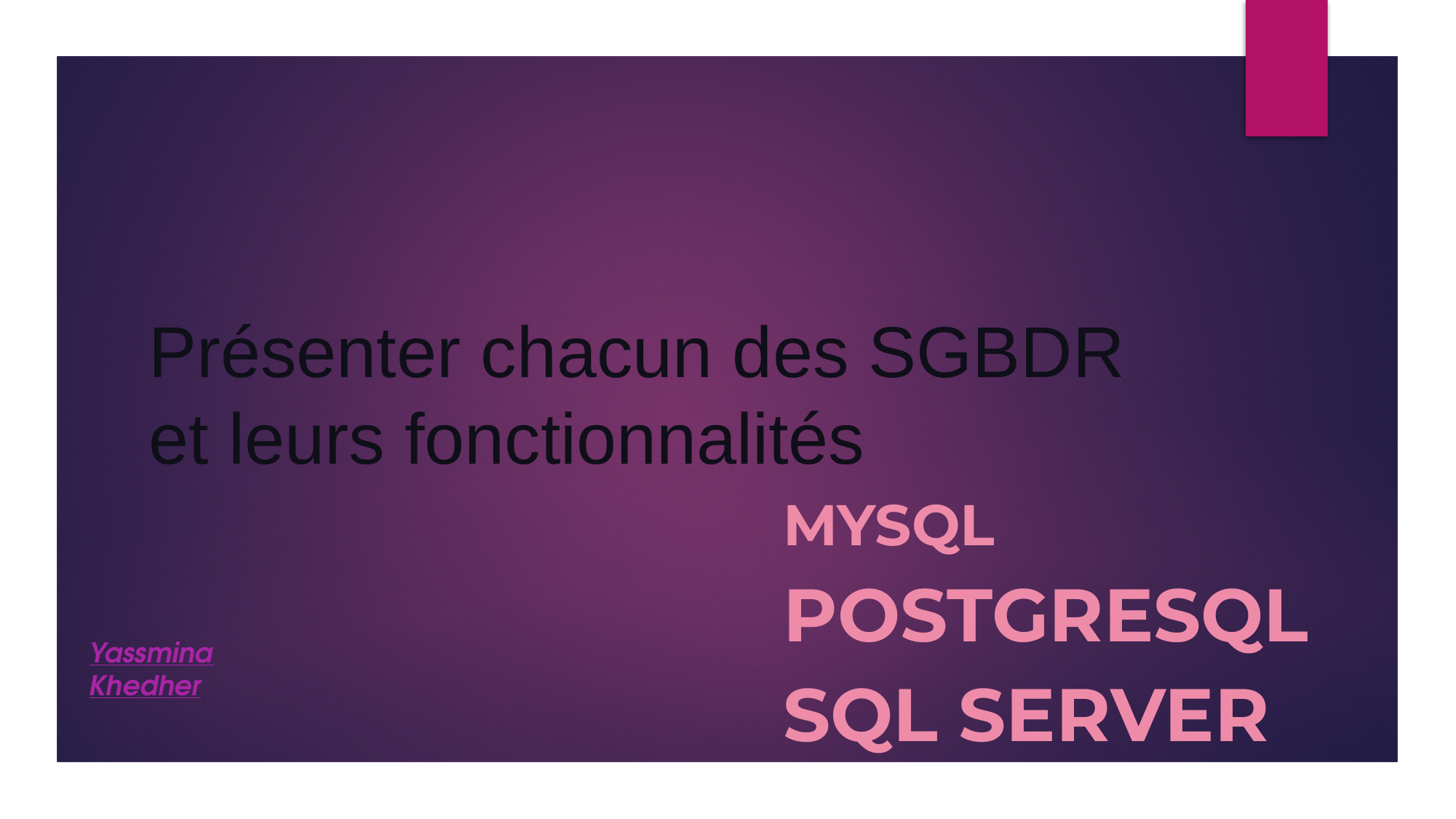

# Présenter chacun des SGBDR et leurs fonctionnalités
MySQL
PostgreSQL
SQL SERVER
Yassmina Khedher